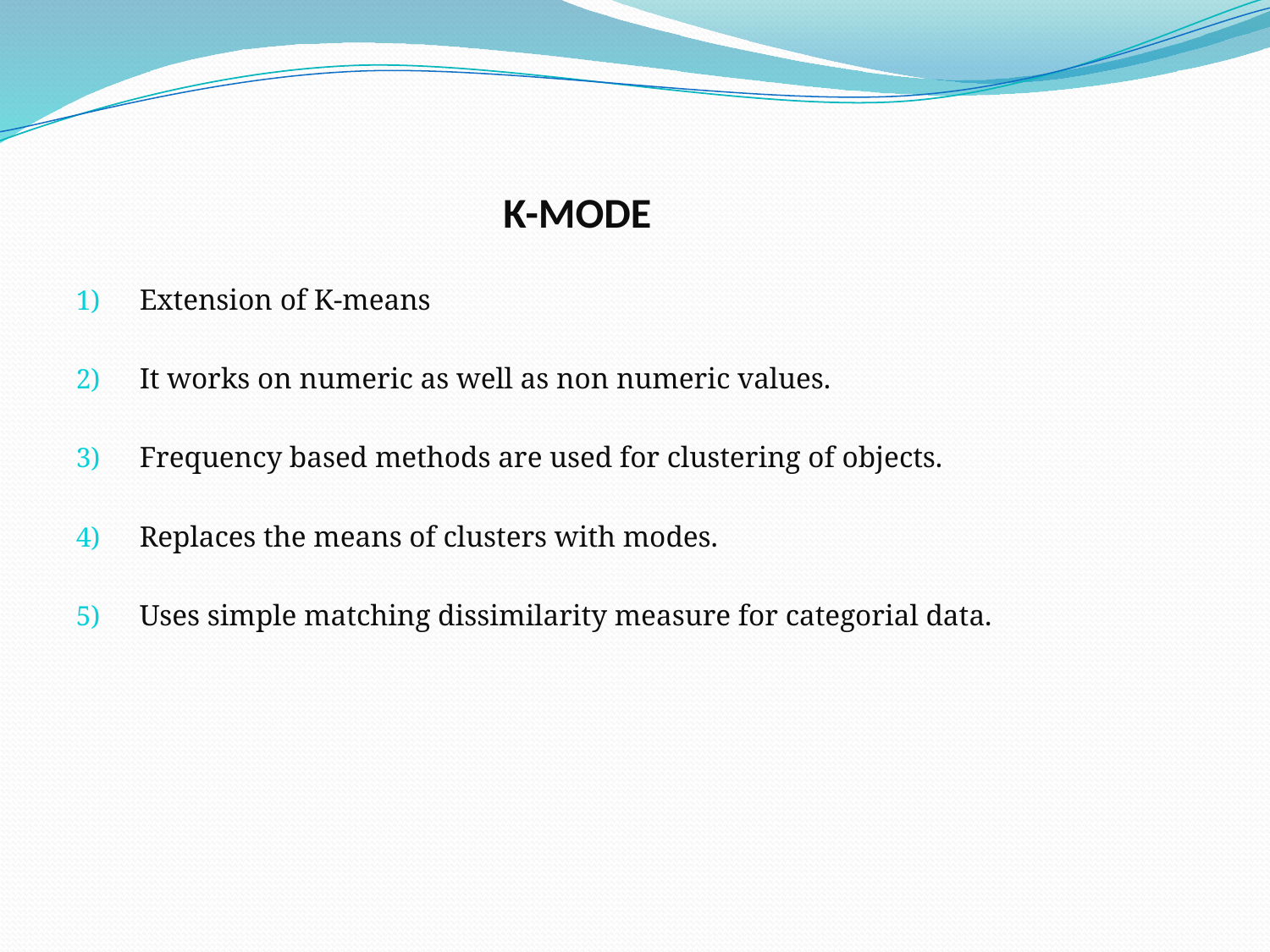

#

K-MODE

Extension of K-means

It works on numeric as well as non numeric values.

Frequency based methods are used for clustering of objects.

Replaces the means of clusters with modes.

Uses simple matching dissimilarity measure for categorial data.